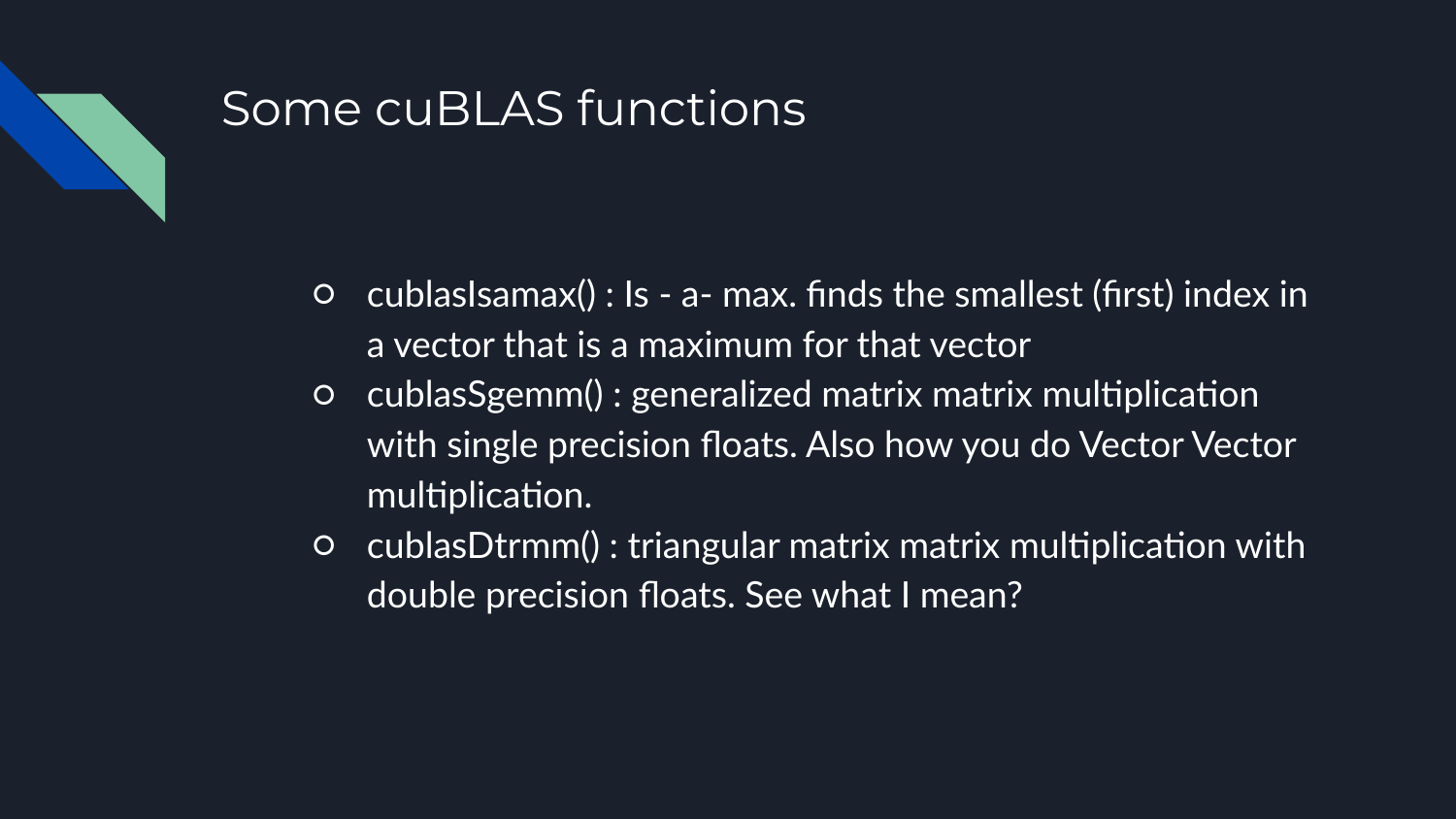

# Some cuBLAS functions
cublasIsamax() : Is - a- max. finds the smallest (first) index in a vector that is a maximum for that vector
cublasSgemm() : generalized matrix matrix multiplication with single precision floats. Also how you do Vector Vector multiplication.
cublasDtrmm() : triangular matrix matrix multiplication with double precision floats. See what I mean?